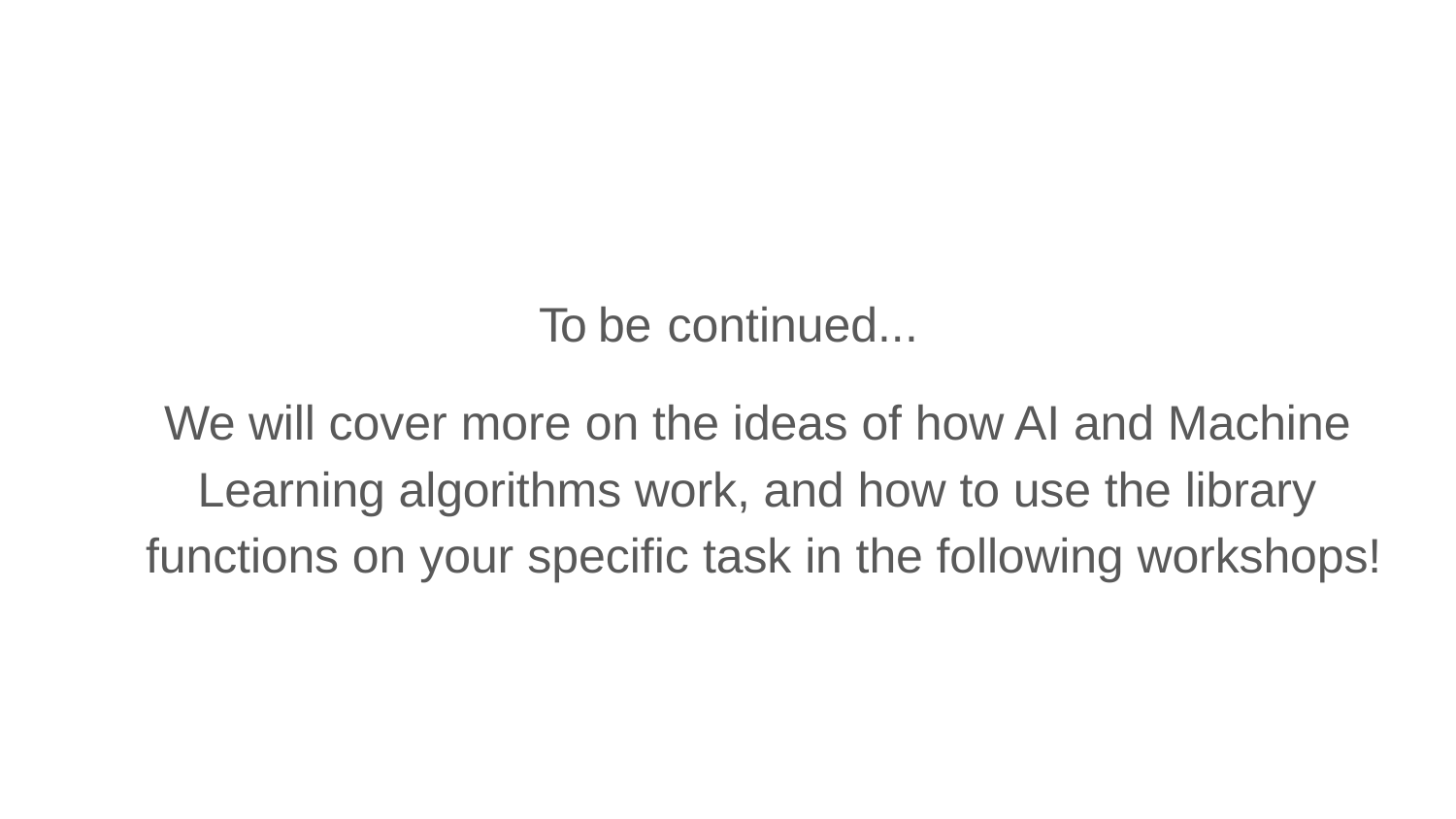

To be continued...
We will cover more on the ideas of how AI and Machine  Learning algorithms work, and how to use the library  functions on your specific task in the following workshops!